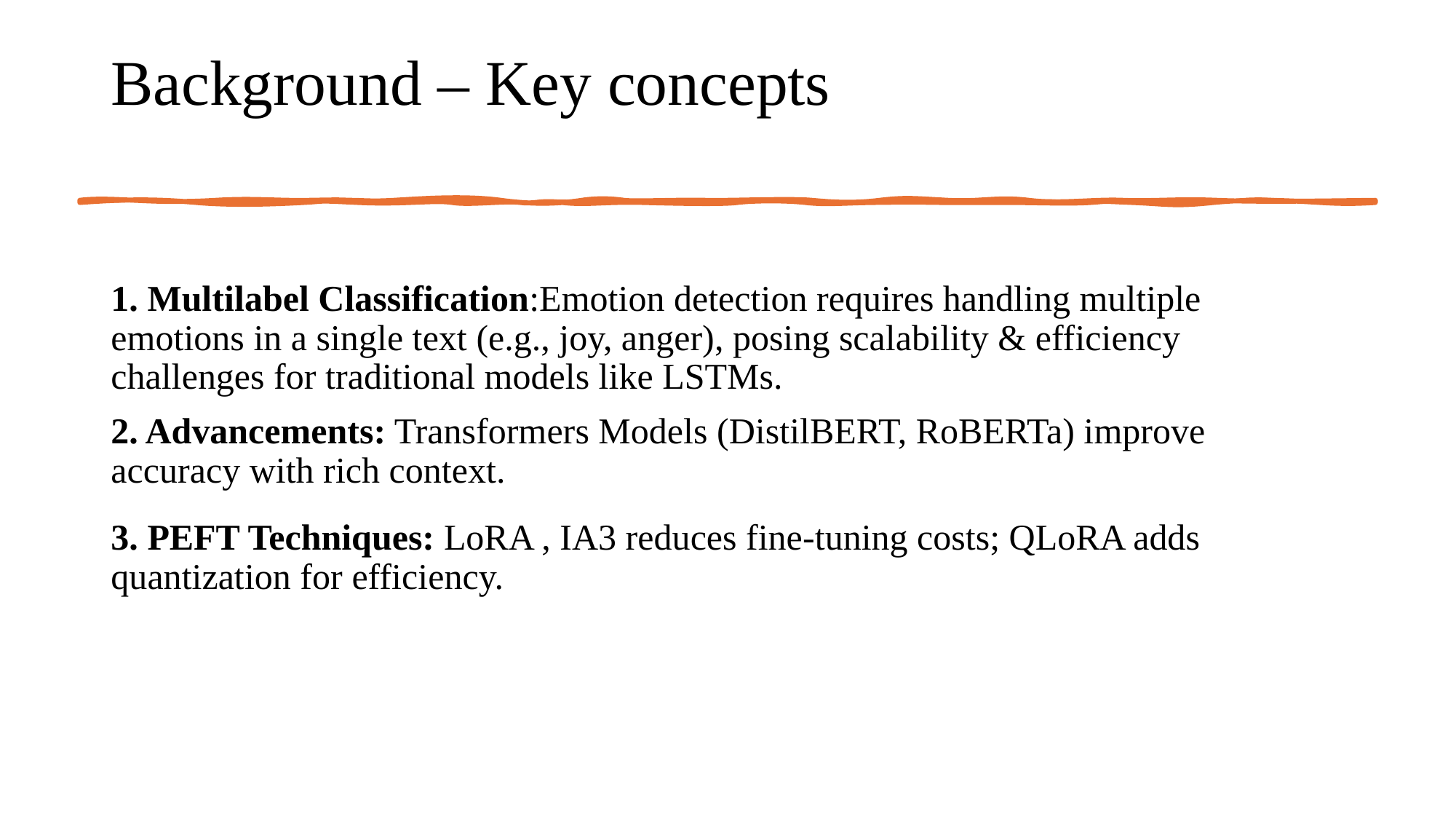

# Background – Key concepts

 Multilabel Classification:Emotion detection requires handling multiple emotions in a single text (e.g., joy, anger), posing scalability & efficiency challenges for traditional models like LSTMs.
2. Advancements: Transformers Models (DistilBERT, RoBERTa) improve accuracy with rich context.
3. PEFT Techniques: LoRA , IA3 reduces fine-tuning costs; QLoRA adds quantization for efficiency.